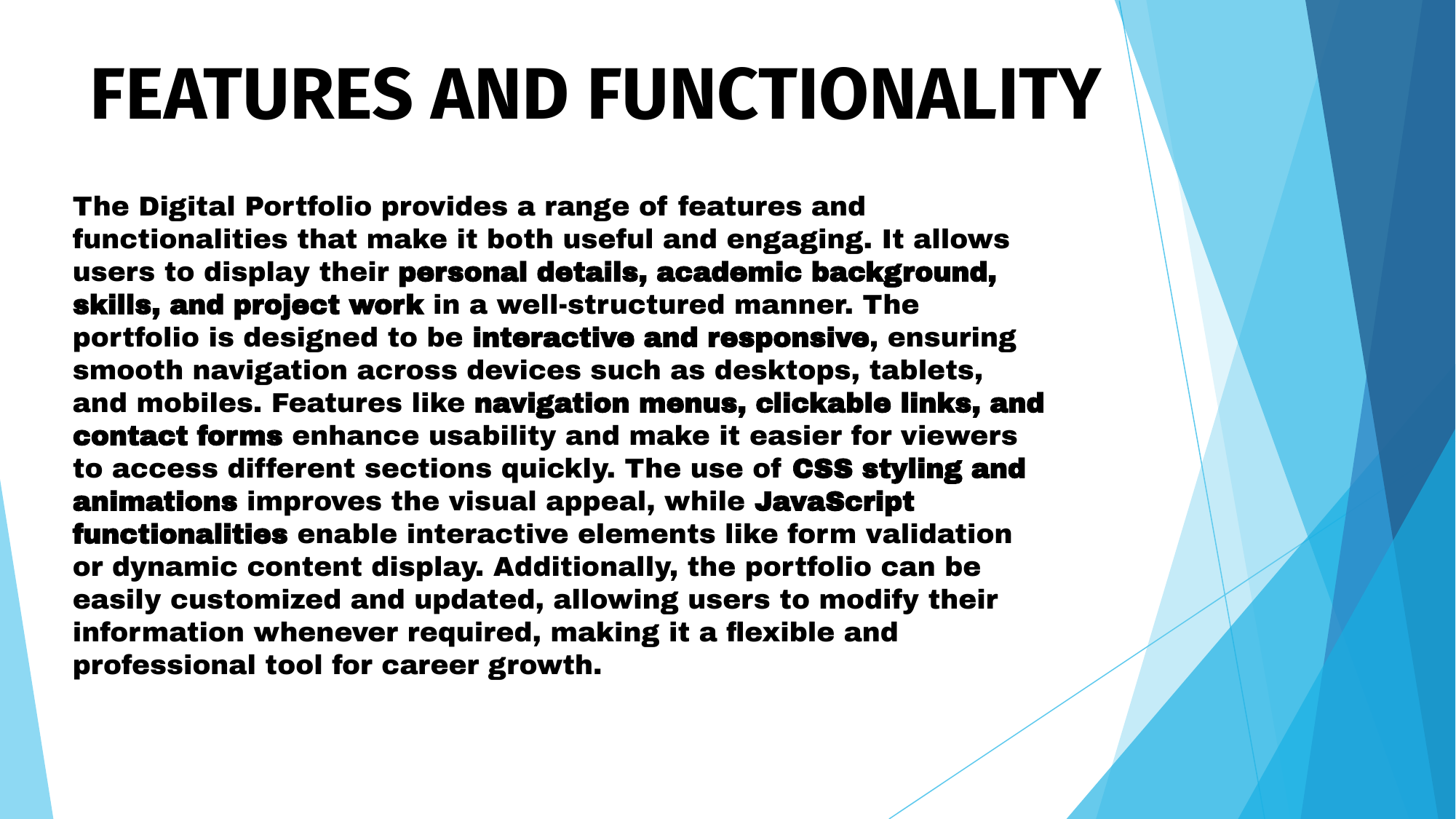

# FEATURES AND FUNCTIONALITY
The Digital Portfolio provides a range of features and functionalities that make it both useful and engaging. It allows users to display their personal details, academic background, skills, and project work in a well-structured manner. The portfolio is designed to be interactive and responsive, ensuring smooth navigation across devices such as desktops, tablets, and mobiles. Features like navigation menus, clickable links, and contact forms enhance usability and make it easier for viewers to access different sections quickly. The use of CSS styling and animations improves the visual appeal, while JavaScript functionalities enable interactive elements like form validation or dynamic content display. Additionally, the portfolio can be easily customized and updated, allowing users to modify their information whenever required, making it a flexible and professional tool for career growth.